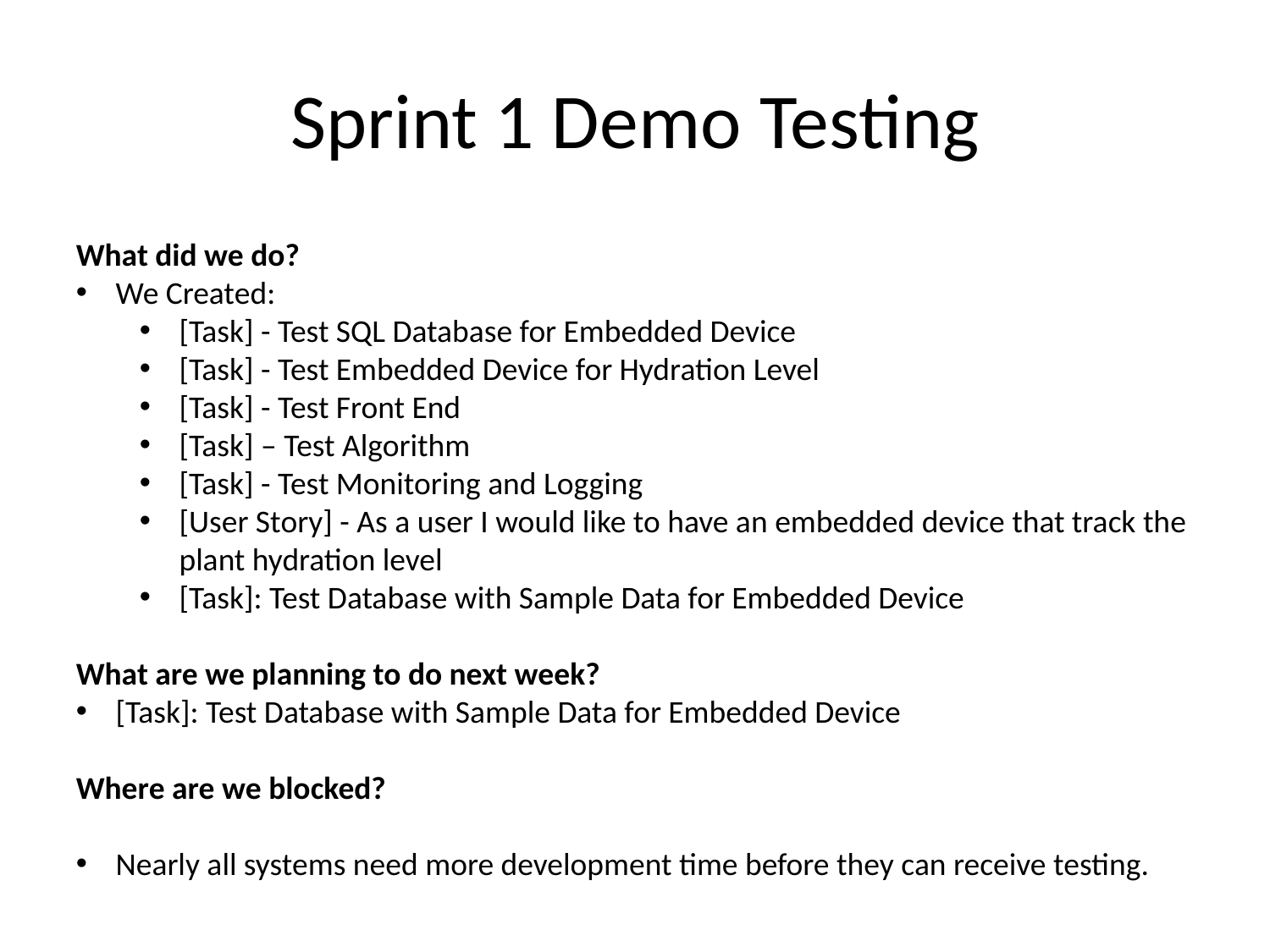

# Sprint 1 Demo Testing
What did we do?
We Created:
[Task] - Test SQL Database for Embedded Device
[Task] - Test Embedded Device for Hydration Level
[Task] - Test Front End
[Task] – Test Algorithm
[Task] - Test Monitoring and Logging
[User Story] - As a user I would like to have an embedded device that track the plant hydration level
[Task]: Test Database with Sample Data for Embedded Device

What are we planning to do next week?
[Task]: Test Database with Sample Data for Embedded Device

Where are we blocked?
Nearly all systems need more development time before they can receive testing.